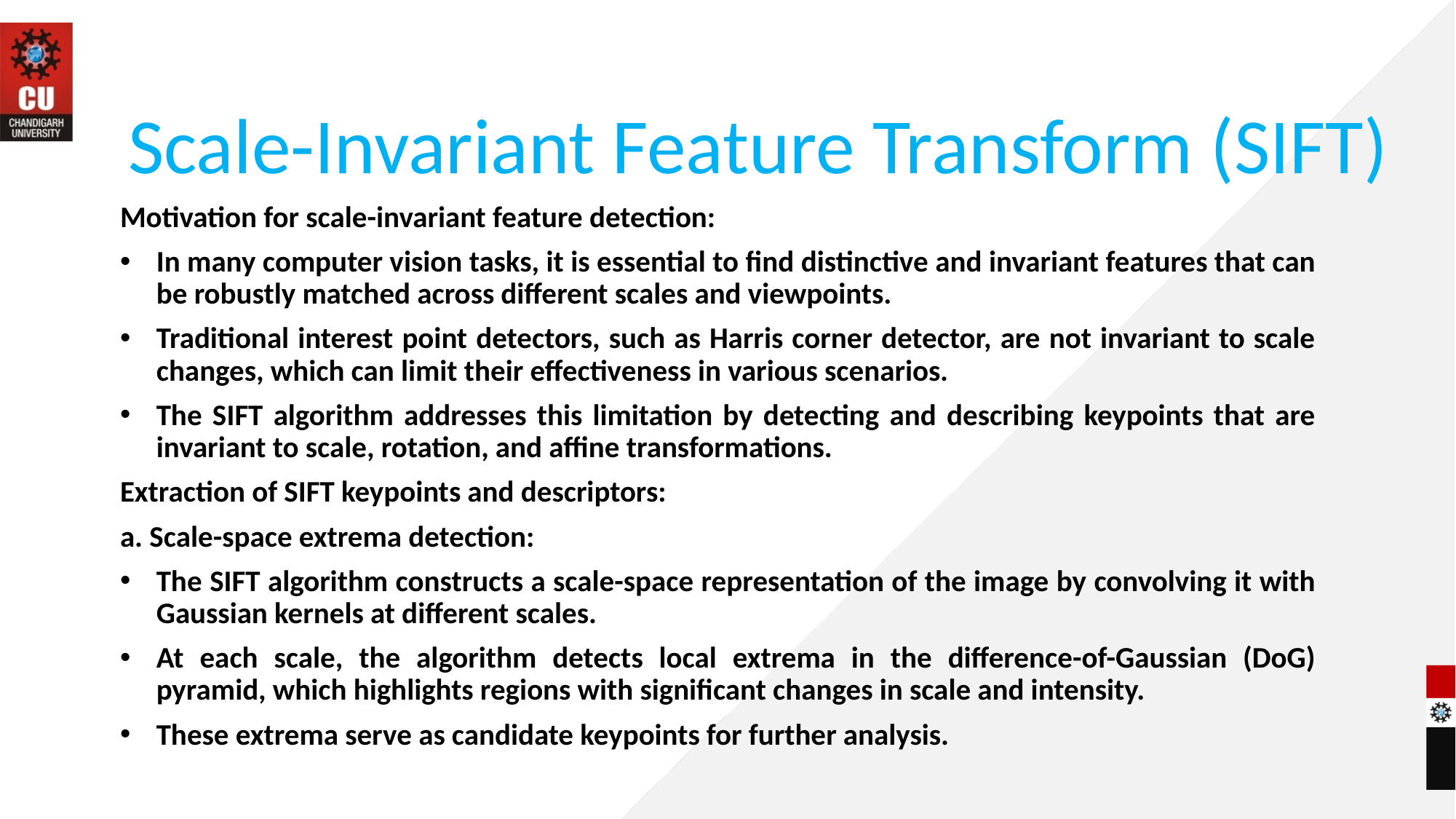

# Scale-Invariant Feature Transform (SIFT)
Motivation for scale-invariant feature detection:
In many computer vision tasks, it is essential to find distinctive and invariant features that can be robustly matched across different scales and viewpoints.
Traditional interest point detectors, such as Harris corner detector, are not invariant to scale changes, which can limit their effectiveness in various scenarios.
The SIFT algorithm addresses this limitation by detecting and describing keypoints that are invariant to scale, rotation, and affine transformations.
Extraction of SIFT keypoints and descriptors:
a. Scale-space extrema detection:
The SIFT algorithm constructs a scale-space representation of the image by convolving it with Gaussian kernels at different scales.
At each scale, the algorithm detects local extrema in the difference-of-Gaussian (DoG) pyramid, which highlights regions with significant changes in scale and intensity.
These extrema serve as candidate keypoints for further analysis.